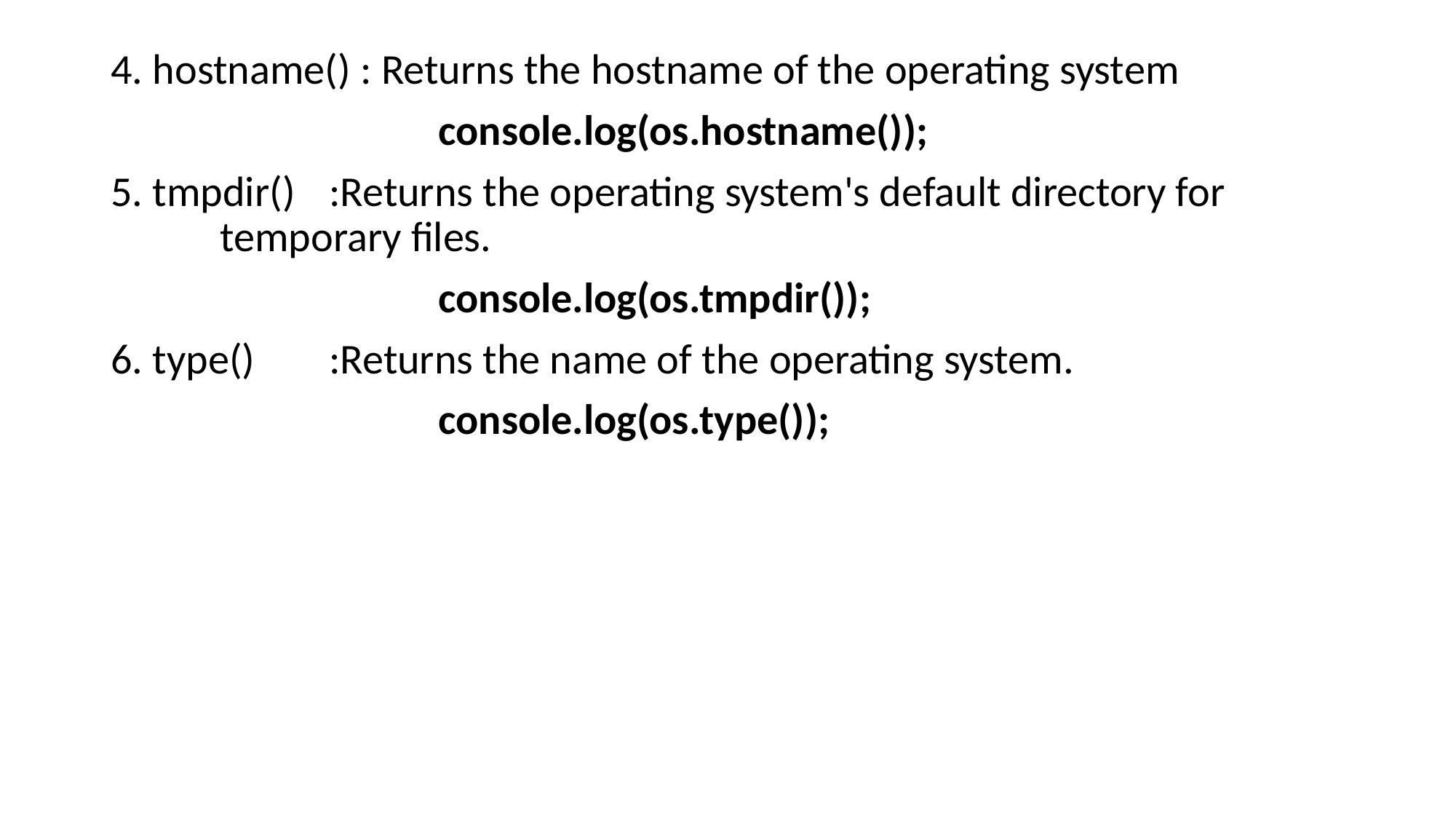

4. hostname() : Returns the hostname of the operating system
			console.log(os.hostname());
5. tmpdir()	:Returns the operating system's default directory for 		temporary files.
			console.log(os.tmpdir());
6. type()	:Returns the name of the operating system.
			console.log(os.type());